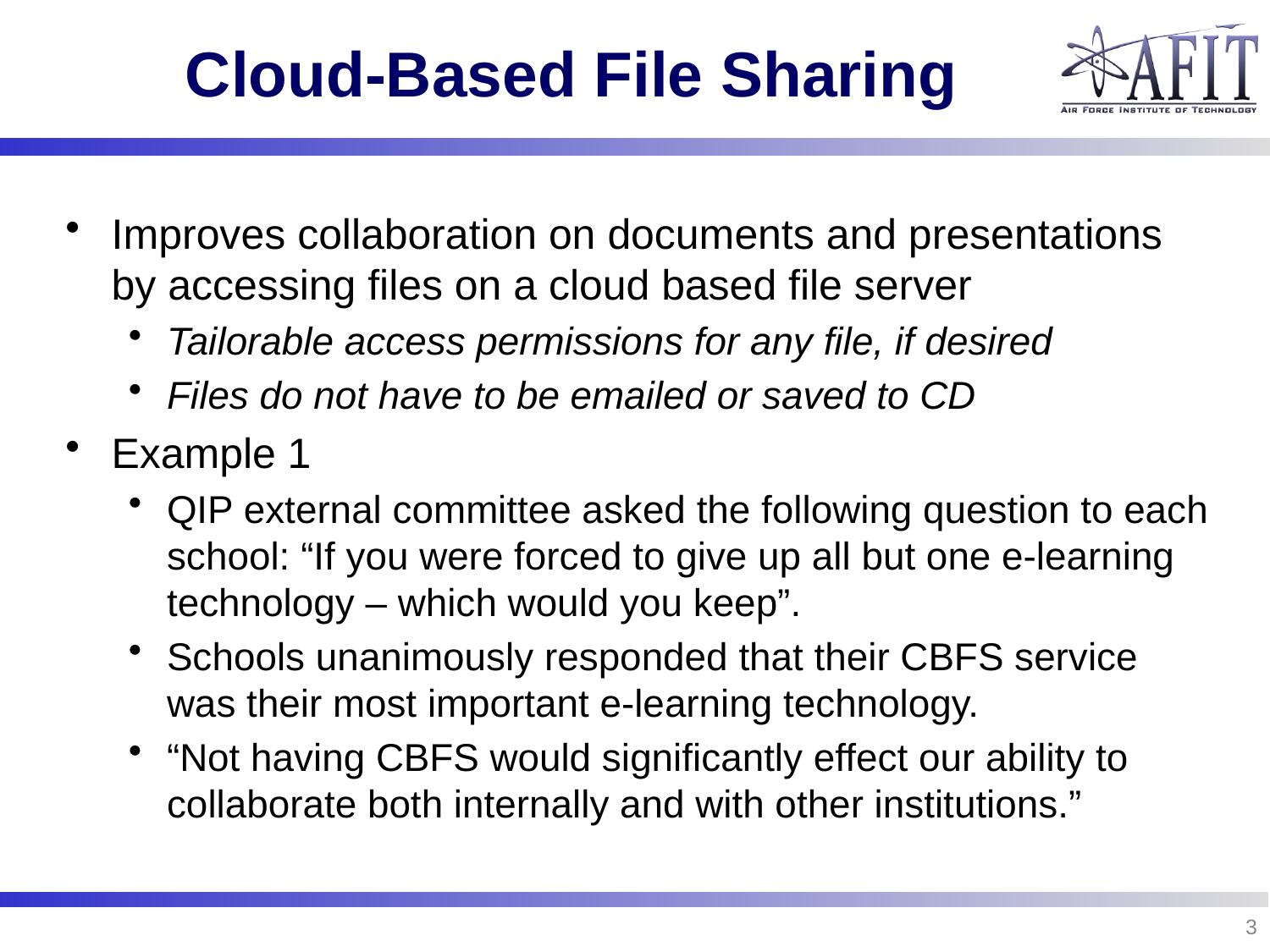

# Cloud-Based File Sharing
Improves collaboration on documents and presentations by accessing files on a cloud based file server
Tailorable access permissions for any file, if desired
Files do not have to be emailed or saved to CD
Example 1
QIP external committee asked the following question to each school: “If you were forced to give up all but one e-learning technology – which would you keep”.
Schools unanimously responded that their CBFS service was their most important e-learning technology.
“Not having CBFS would significantly effect our ability to collaborate both internally and with other institutions.”
3